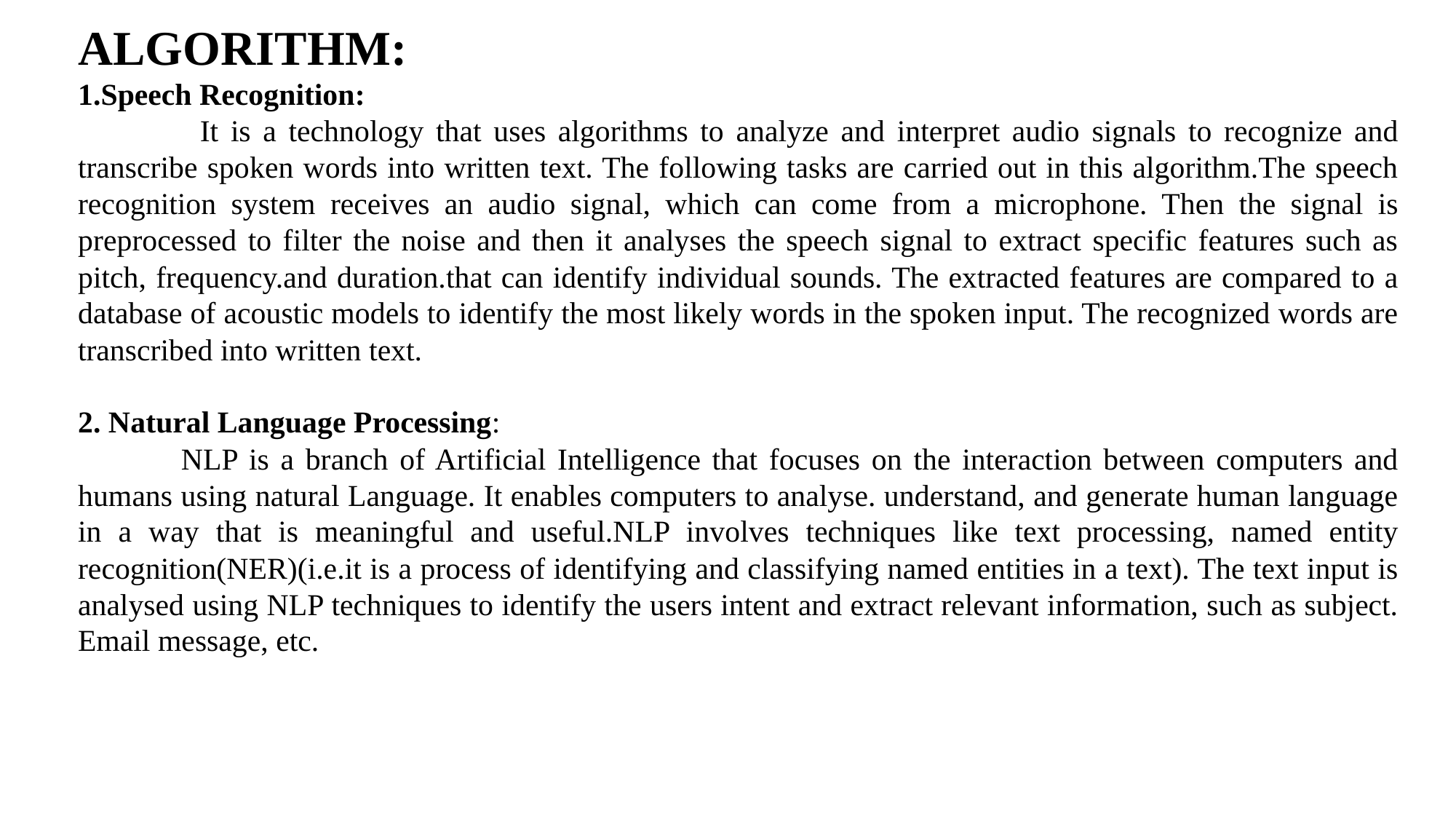

ALGORITHM:
1.Speech Recognition:
          It is a technology that uses algorithms to analyze and interpret audio signals to recognize and transcribe spoken words into written text. The following tasks are carried out in this algorithm.The speech recognition system receives an audio signal, which can come from a microphone. Then the signal is preprocessed to filter the noise and then it analyses the speech signal to extract specific features such as pitch, frequency.and duration.that can identify individual sounds. The extracted features are compared to a database of acoustic models to identify the most likely words in the spoken input. The recognized words are transcribed into written text.

2. Natural Language Processing:
         NLP is a branch of Artificial Intelligence that focuses on the interaction between computers and humans using natural Language. It enables computers to analyse. understand, and generate human language in a way that is meaningful and useful.NLP involves techniques like text processing, named entity recognition(NER)(i.e.it is a process of identifying and classifying named entities in a text). The text input is analysed using NLP techniques to identify the users intent and extract relevant information, such as subject. Email message, etc.